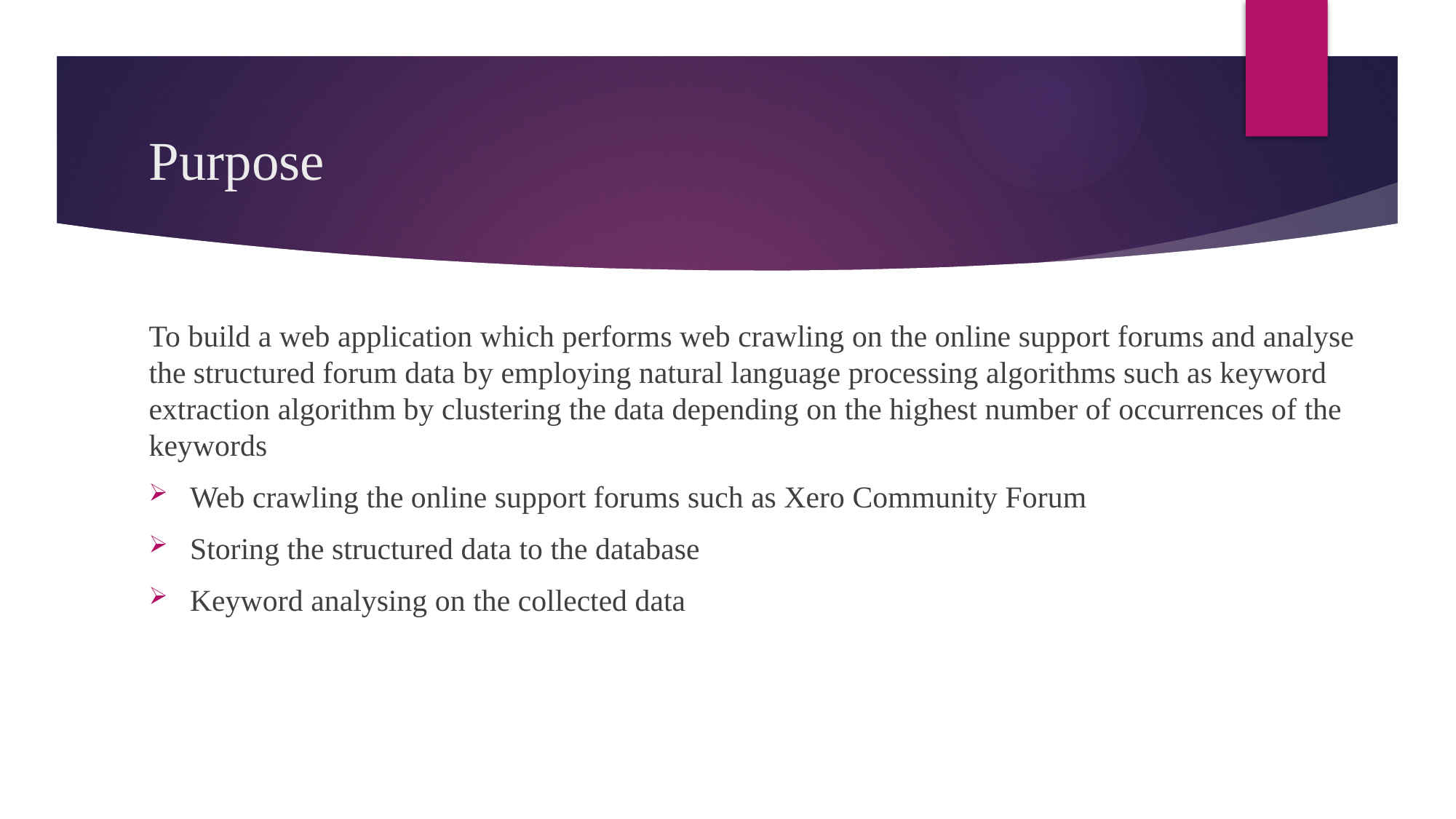

# Purpose
To build a web application which performs web crawling on the online support forums and analyse the structured forum data by employing natural language processing algorithms such as keyword extraction algorithm by clustering the data depending on the highest number of occurrences of the keywords
Web crawling the online support forums such as Xero Community Forum
Storing the structured data to the database
Keyword analysing on the collected data